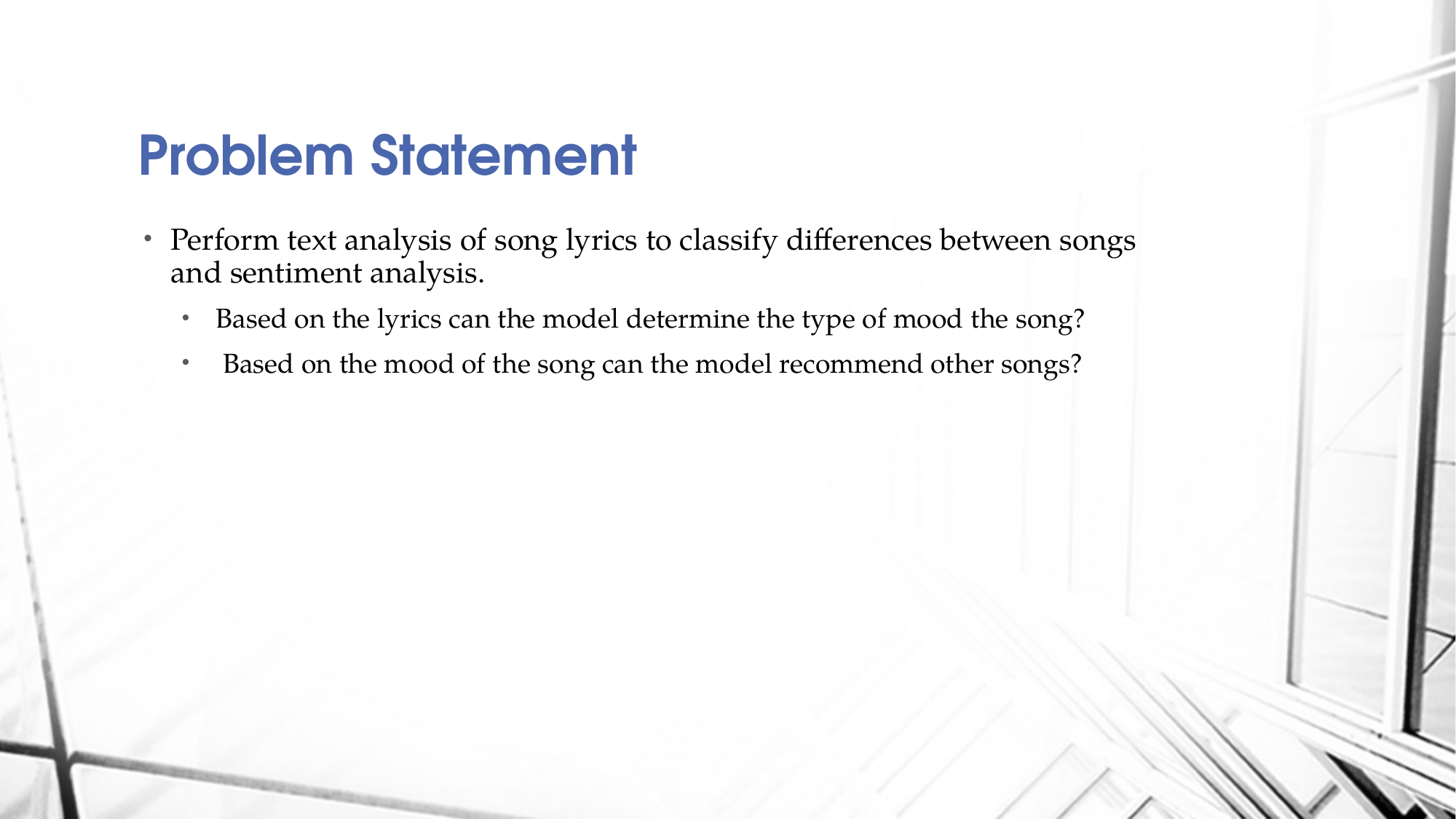

# Problem Statement
Perform text analysis of song lyrics to classify differences between songs and sentiment analysis.
 Based on the lyrics can the model determine the type of mood the song?
  Based on the mood of the song can the model recommend other songs?